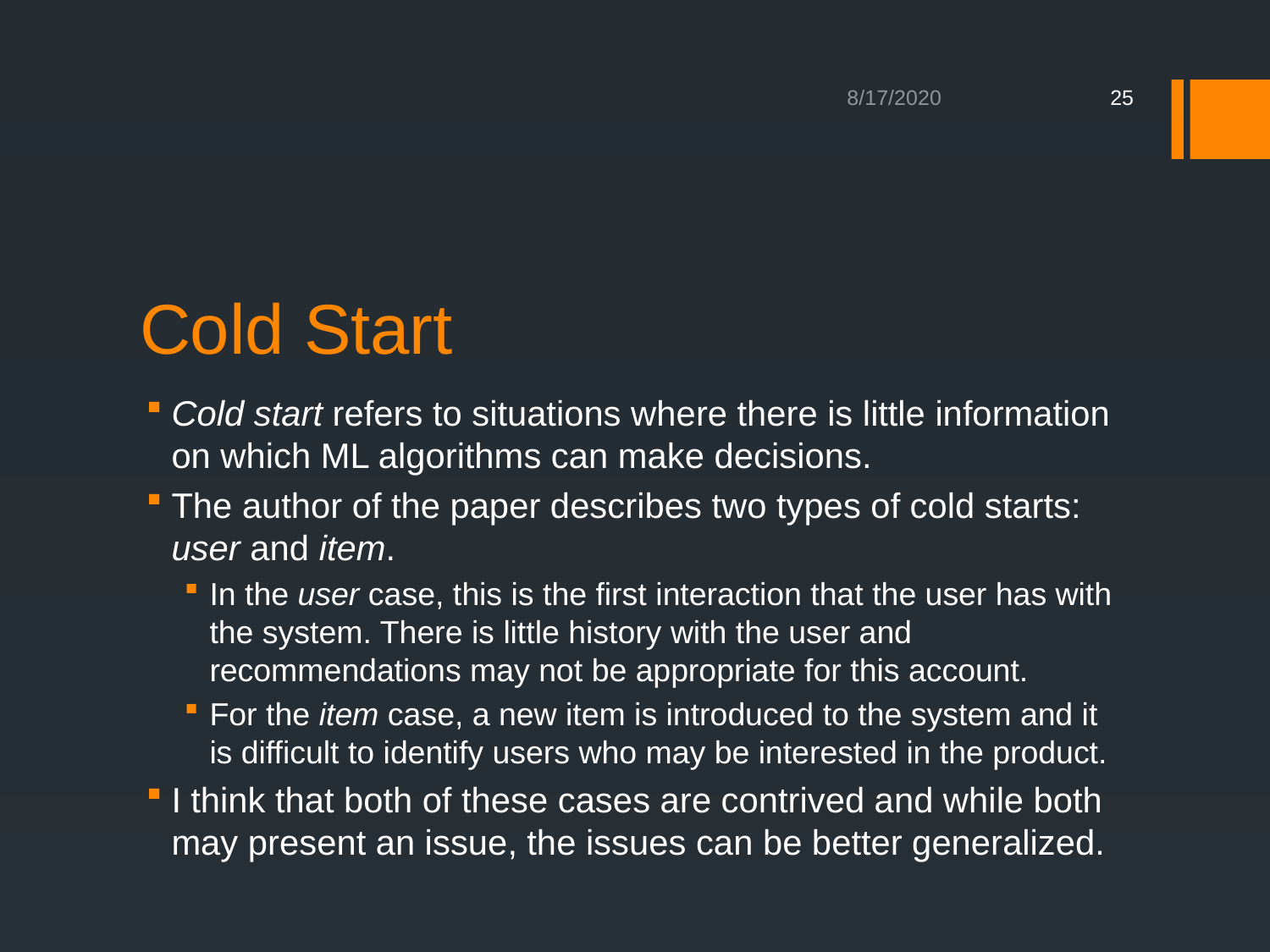

8/17/2020
25

# Cold Start
Cold start refers to situations where there is little information on which ML algorithms can make decisions.
The author of the paper describes two types of cold starts: user and item.
In the user case, this is the first interaction that the user has with the system. There is little history with the user and recommendations may not be appropriate for this account.
For the item case, a new item is introduced to the system and it is difficult to identify users who may be interested in the product.
I think that both of these cases are contrived and while both may present an issue, the issues can be better generalized.